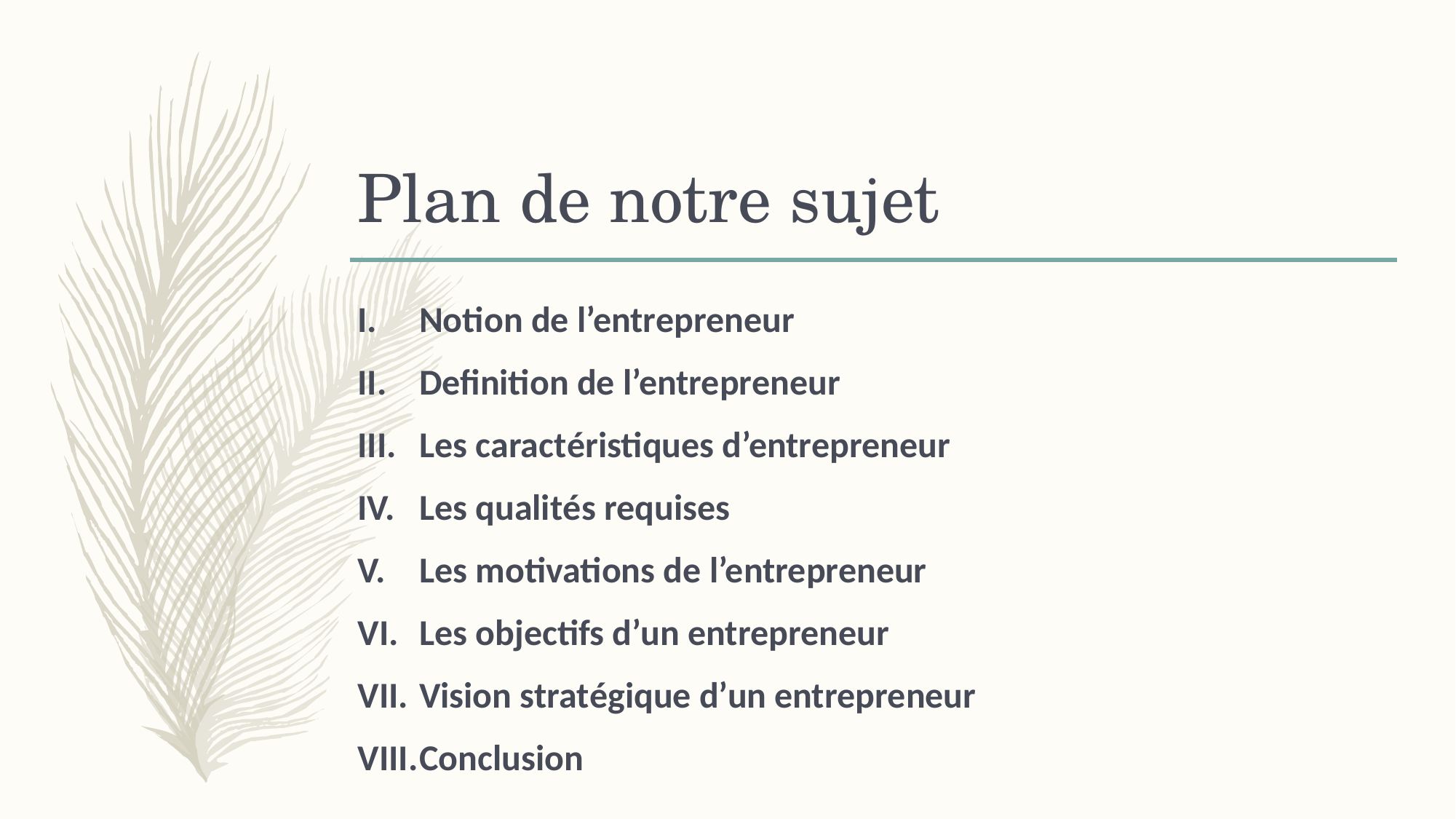

# Plan de notre sujet
Notion de l’entrepreneur
Definition de l’entrepreneur
Les caractéristiques d’entrepreneur
Les qualités requises
Les motivations de l’entrepreneur
Les objectifs d’un entrepreneur
Vision stratégique d’un entrepreneur
Conclusion